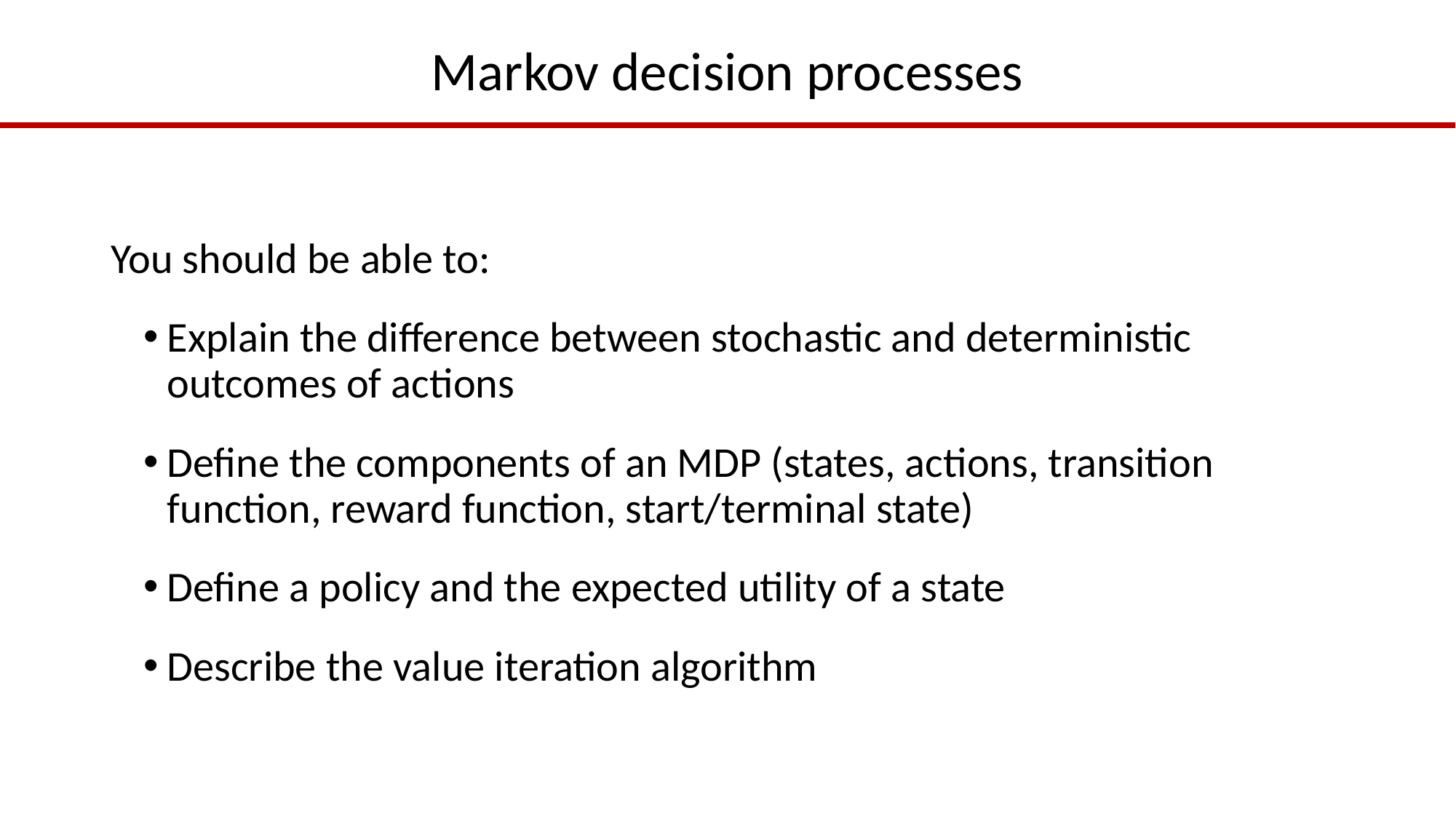

# Markov decision processes
You should be able to:
Explain the difference between stochastic and deterministic outcomes of actions
Define the components of an MDP (states, actions, transition function, reward function, start/terminal state)
Define a policy and the expected utility of a state
Describe the value iteration algorithm